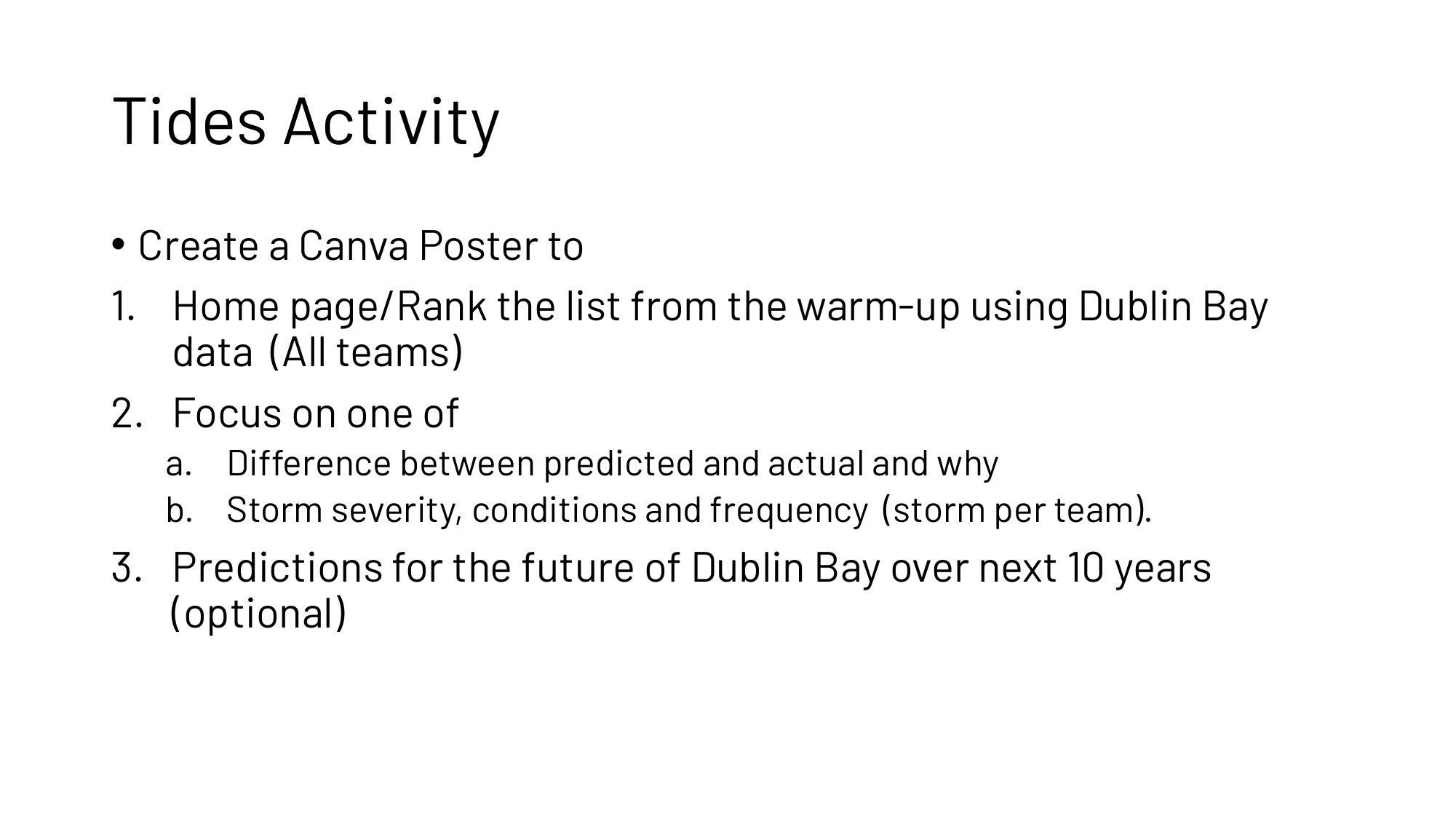

# Tides Activity
Create a Canva Poster to
Home page/Rank the list from the warm-up using Dublin Bay data  (All teams)
Focus on one of
Difference between predicted and actual and why
Storm severity, conditions and frequency  (storm per team).
Predictions for the future of Dublin Bay over next 10 years  (optional)